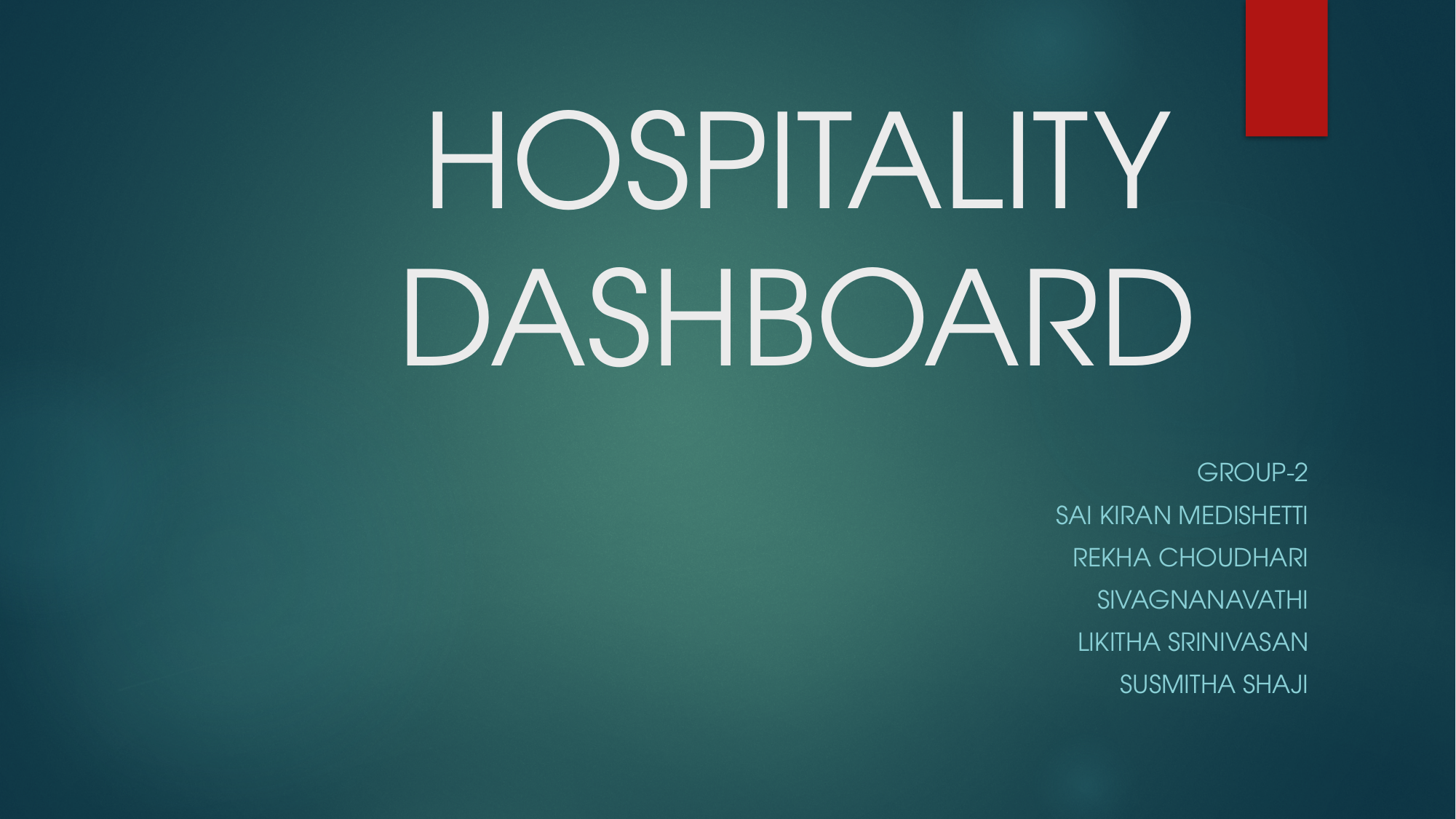

# HOSPITALITY DASHBOARD
                                                                                                                                                   GROUP-2
SAI KIRAN MEDISHETTI
REKHA CHOUDHARI
SIVAGNANAVATHI
LIKITHA SRINIVASAN
SUSMITHA SHAJI